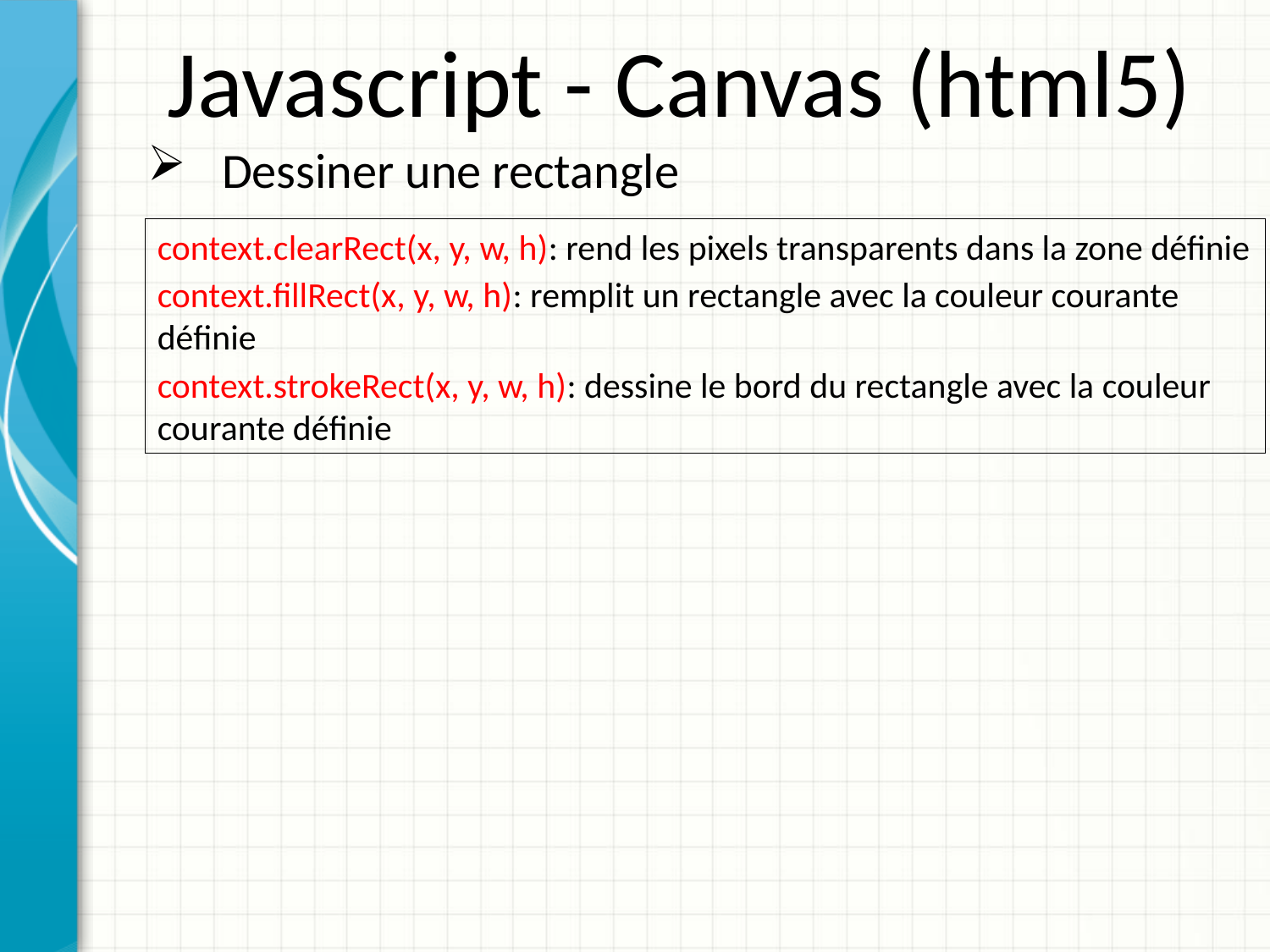

Javascript - Canvas (html5)
 Dessiner une rectangle
context.clearRect(x, y, w, h): rend les pixels transparents dans la zone définie
context.fillRect(x, y, w, h): remplit un rectangle avec la couleur courante définie
context.strokeRect(x, y, w, h): dessine le bord du rectangle avec la couleur courante définie